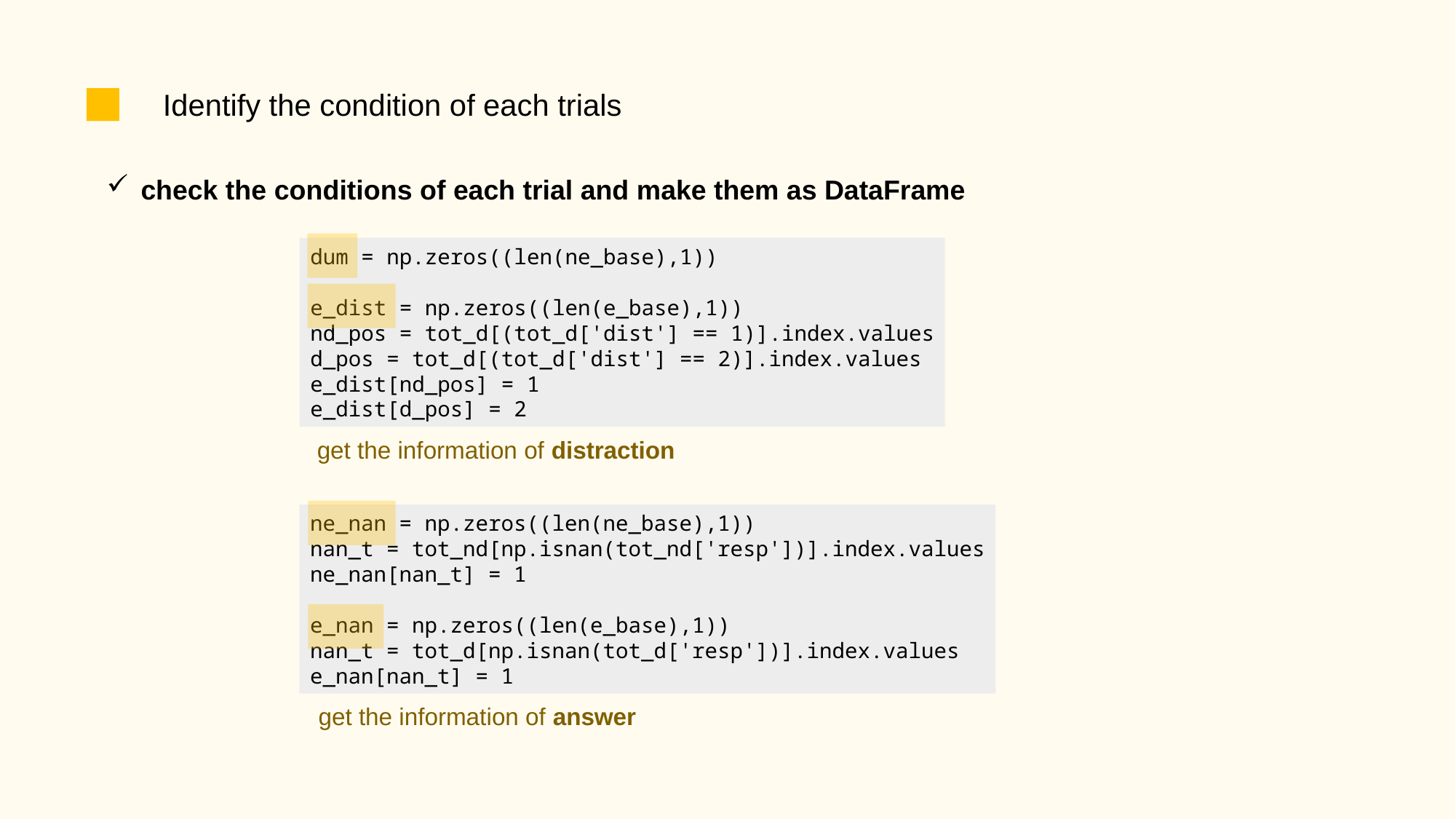

Identify the condition of each trials

check the conditions of each trial and make them as DataFrame

dum = np.zeros((len(ne_base),1))

e_dist = np.zeros((len(e_base),1))
nd_pos = tot_d[(tot_d['dist'] == 1)].index.values
d_pos = tot_d[(tot_d['dist'] == 2)].index.values
e_dist[nd_pos] = 1
e_dist[d_pos] = 2

get the information of distraction

ne_nan = np.zeros((len(ne_base),1))
nan_t = tot_nd[np.isnan(tot_nd['resp'])].index.values
ne_nan[nan_t] = 1

e_nan = np.zeros((len(e_base),1))
nan_t = tot_d[np.isnan(tot_d['resp'])].index.values
e_nan[nan_t] = 1

get the information of answer